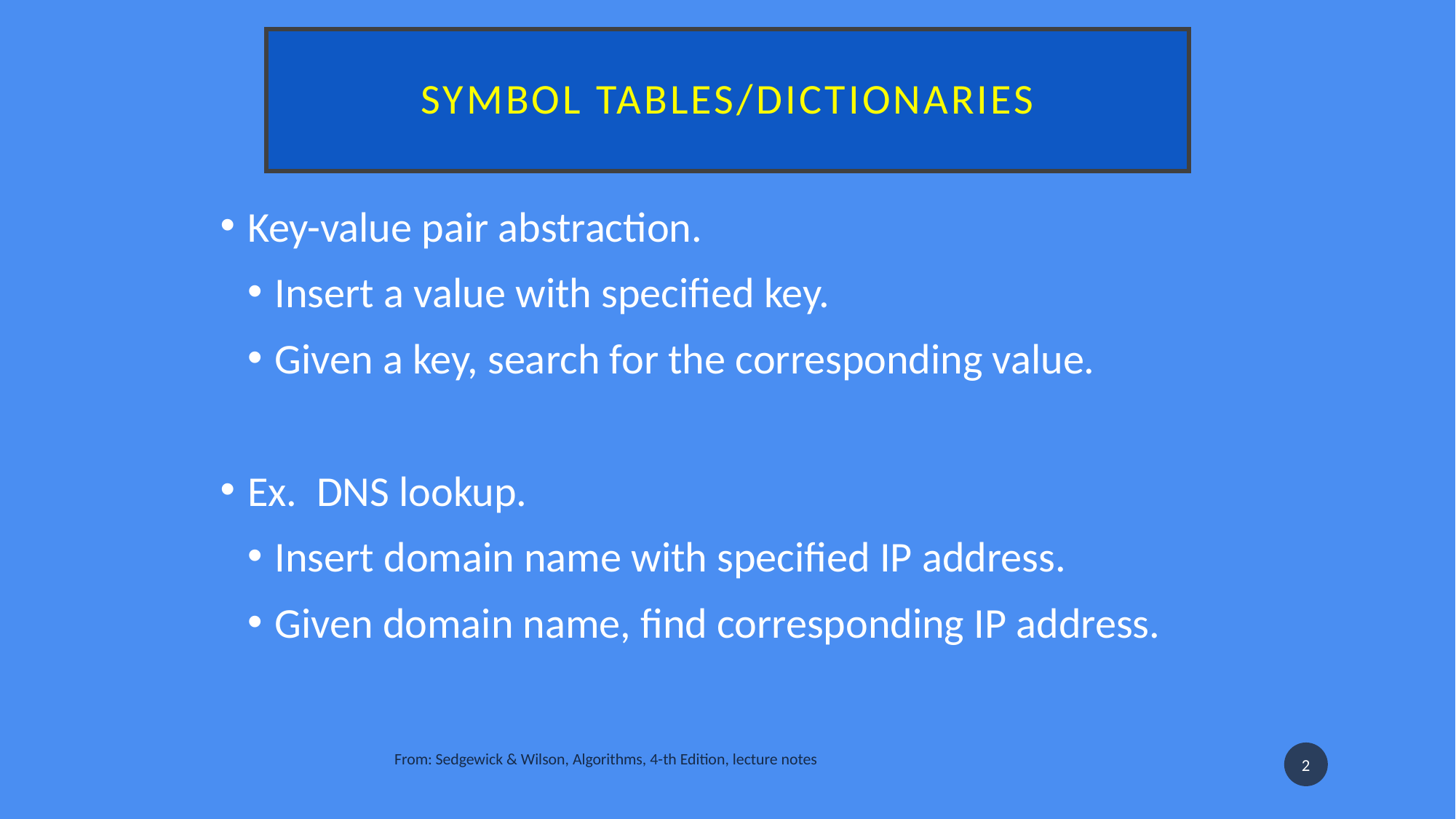

# Symbol tables/dictionaries
Key-value pair abstraction.
Insert a value with specified key.
Given a key, search for the corresponding value.

Ex.  DNS lookup.
Insert domain name with specified IP address.
Given domain name, find corresponding IP address.

From: Sedgewick & Wilson, Algorithms, 4-th Edition, lecture notes
2